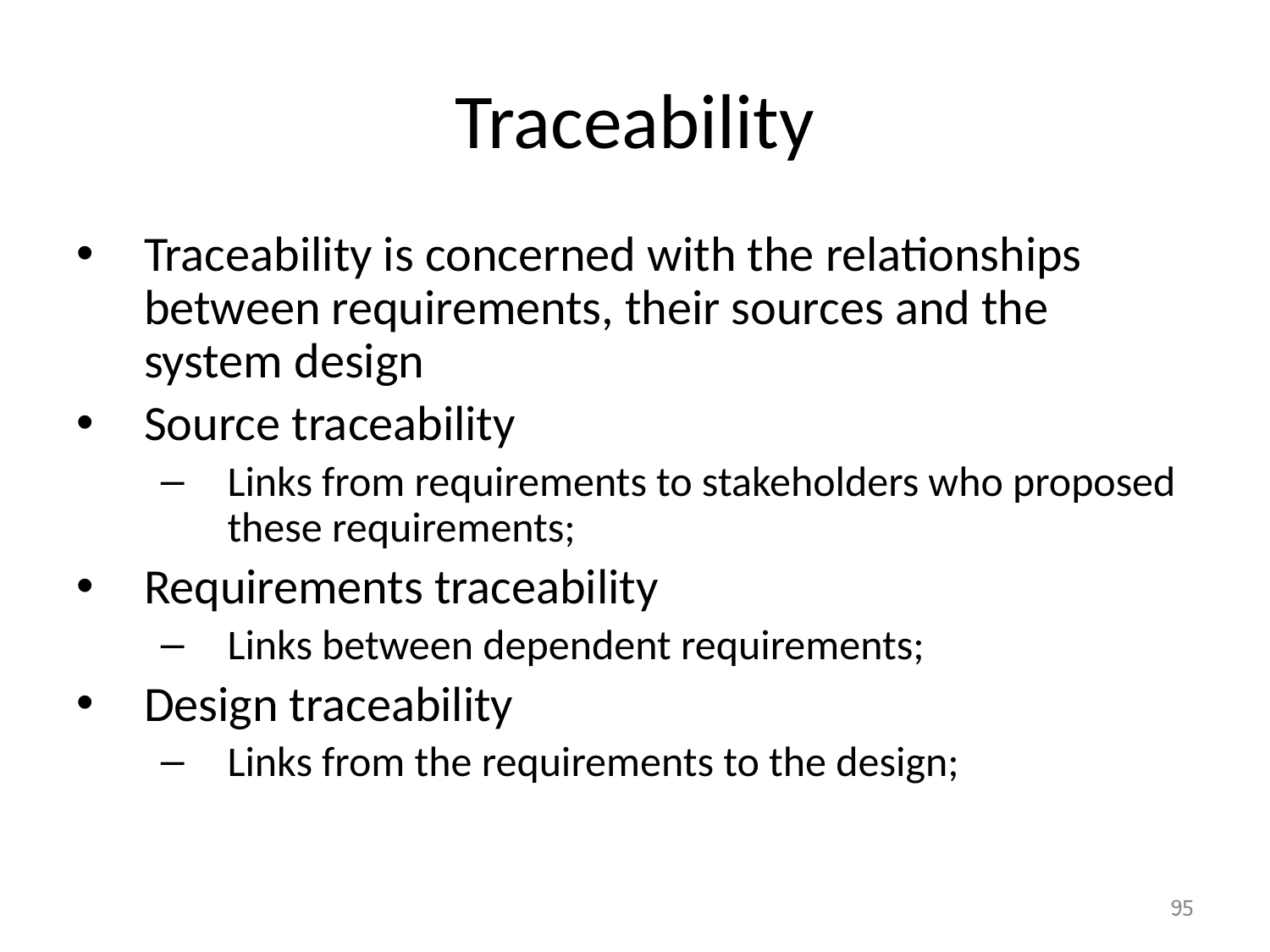

# Traceability
Traceability is concerned with the relationships between requirements, their sources and the system design
Source traceability
Links from requirements to stakeholders who proposed these requirements;
Requirements traceability
Links between dependent requirements;
Design traceability
Links from the requirements to the design;
95